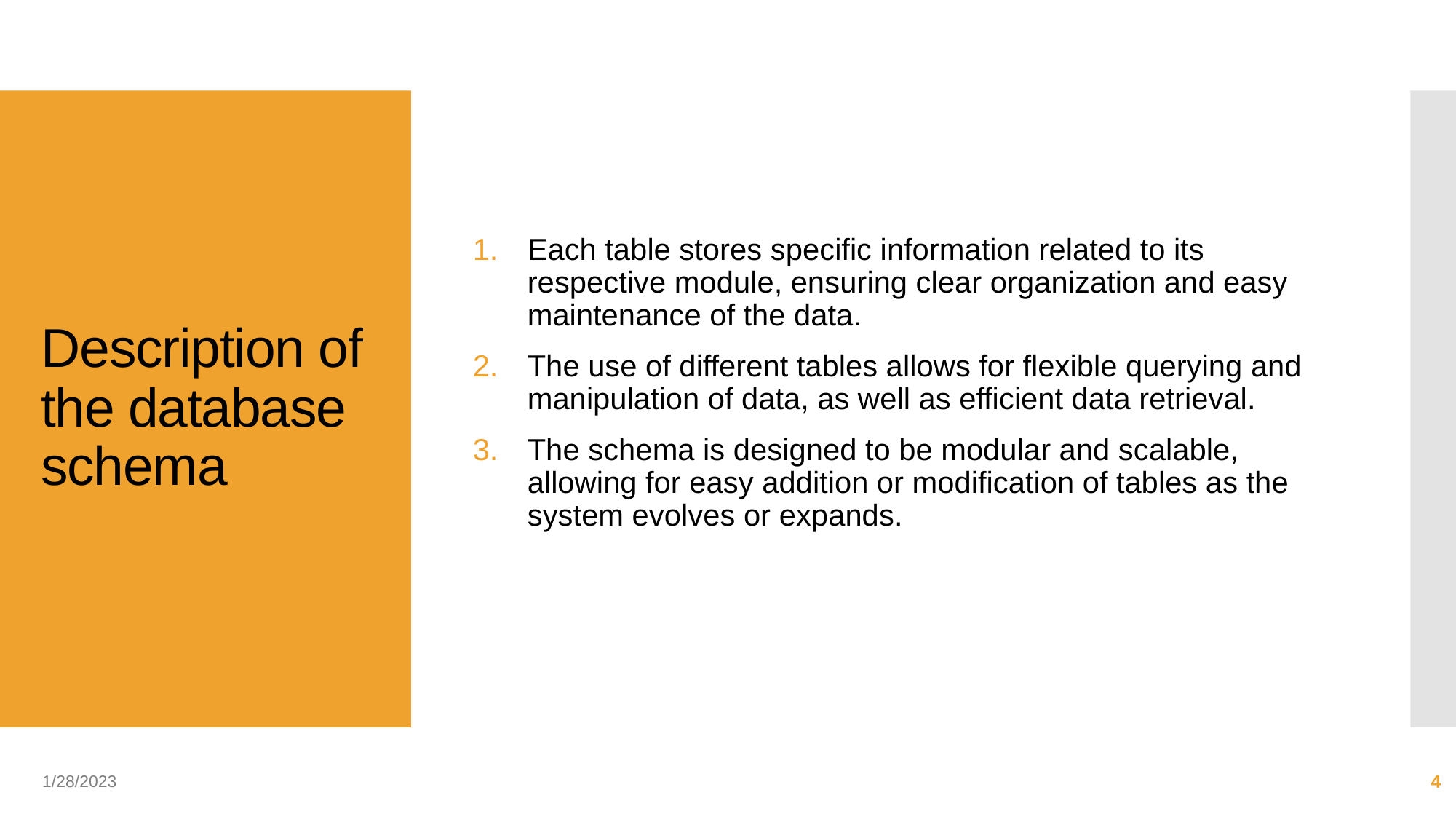

Each table stores specific information related to its respective module, ensuring clear organization and easy maintenance of the data.
The use of different tables allows for flexible querying and manipulation of data, as well as efficient data retrieval.
The schema is designed to be modular and scalable, allowing for easy addition or modification of tables as the system evolves or expands.

# Description of the database schema
1/28/2023
4